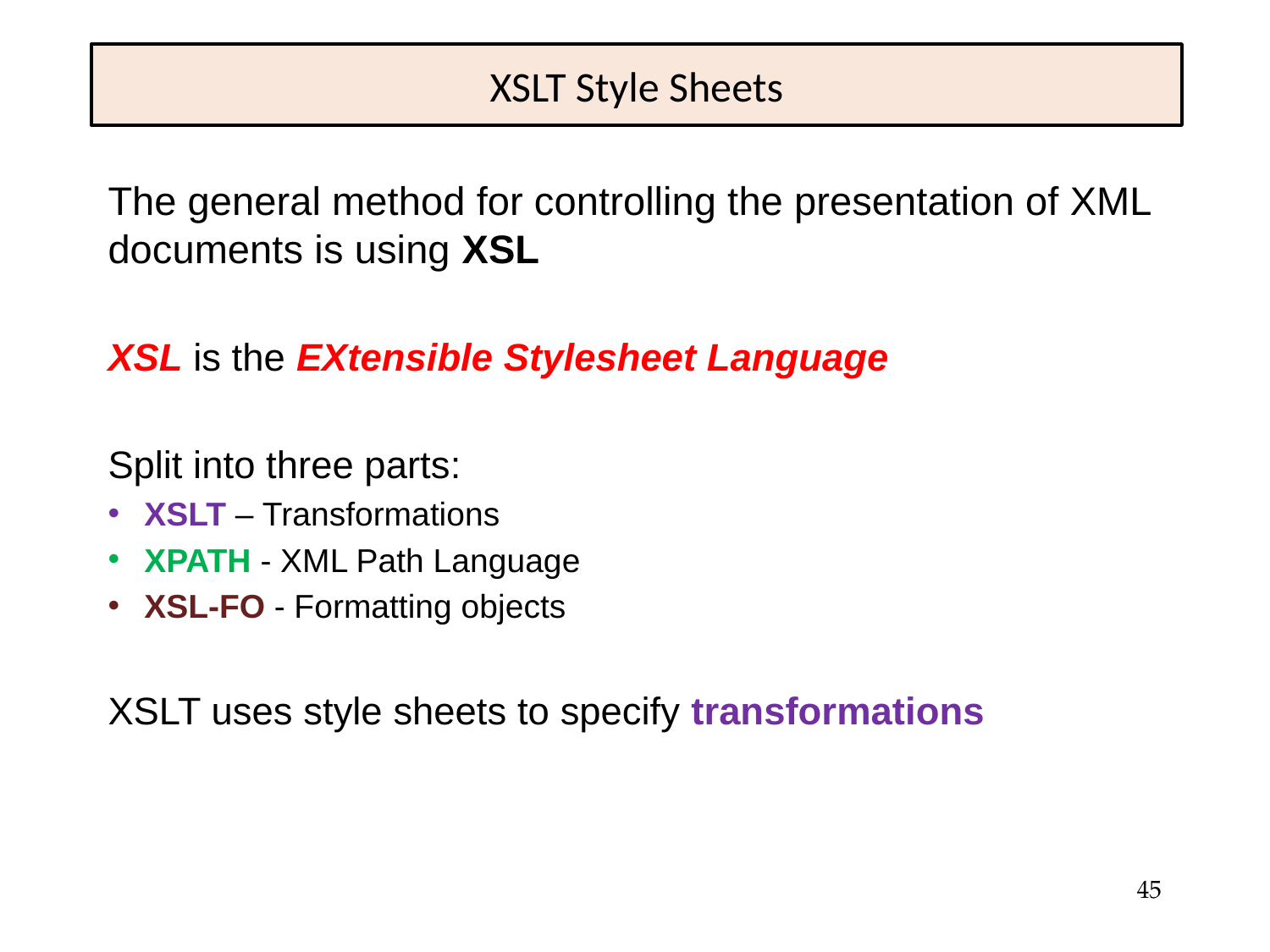

# XSLT Style Sheets
The general method for controlling the presentation of XML documents is using XSL

XSL is the EXtensible Stylesheet Language

Split into three parts:
XSLT – Transformations
XPATH - XML Path Language
XSL-FO - Formatting objects

XSLT uses style sheets to specify transformations

45